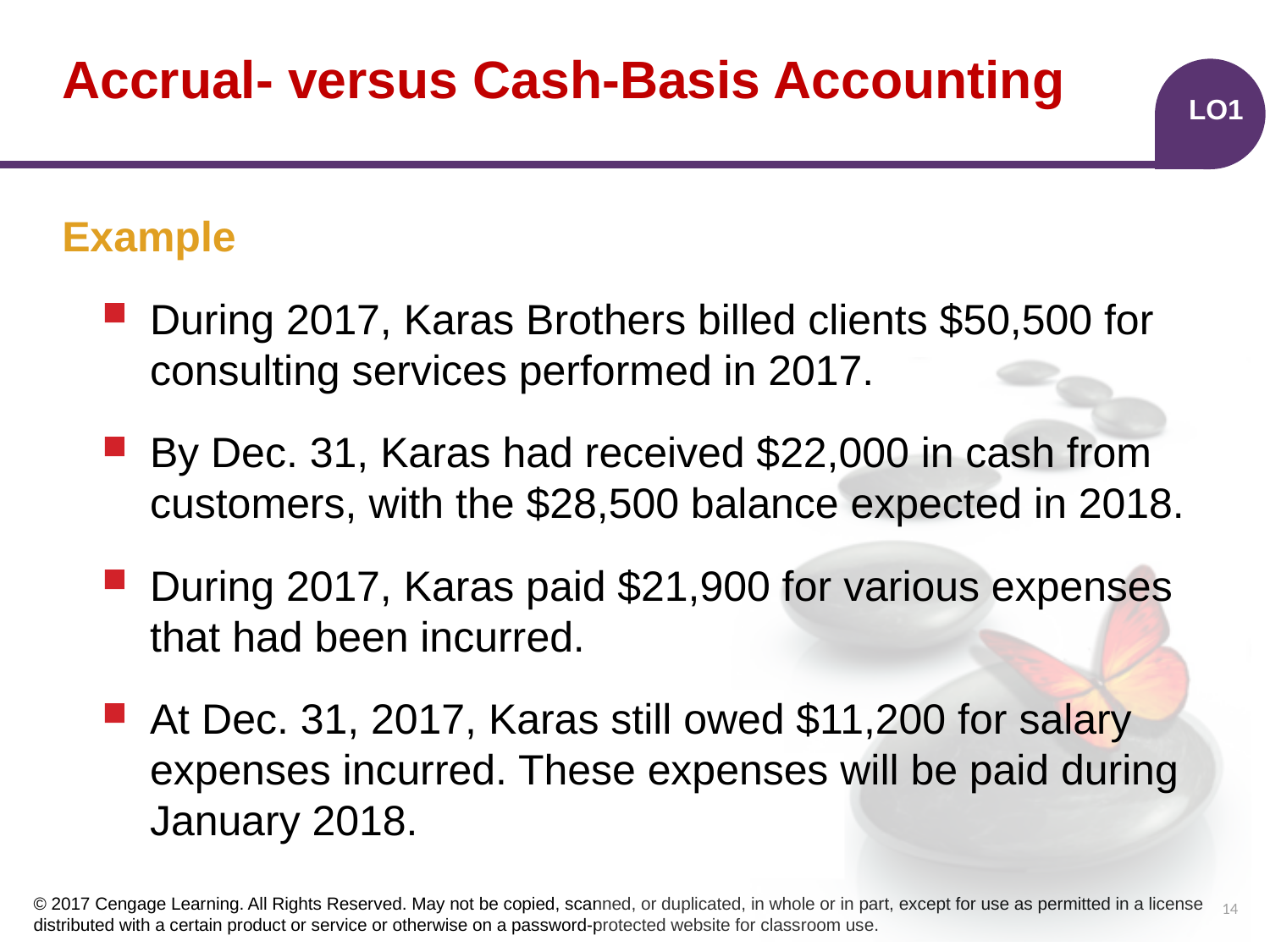

# Accrual- versus Cash-Basis Accounting
LO1
Example
During 2017, Karas Brothers billed clients $50,500 for consulting services performed in 2017.
By Dec. 31, Karas had received $22,000 in cash from customers, with the $28,500 balance expected in 2018.
During 2017, Karas paid $21,900 for various expenses that had been incurred.
At Dec. 31, 2017, Karas still owed $11,200 for salary expenses incurred. These expenses will be paid during January 2018.

14